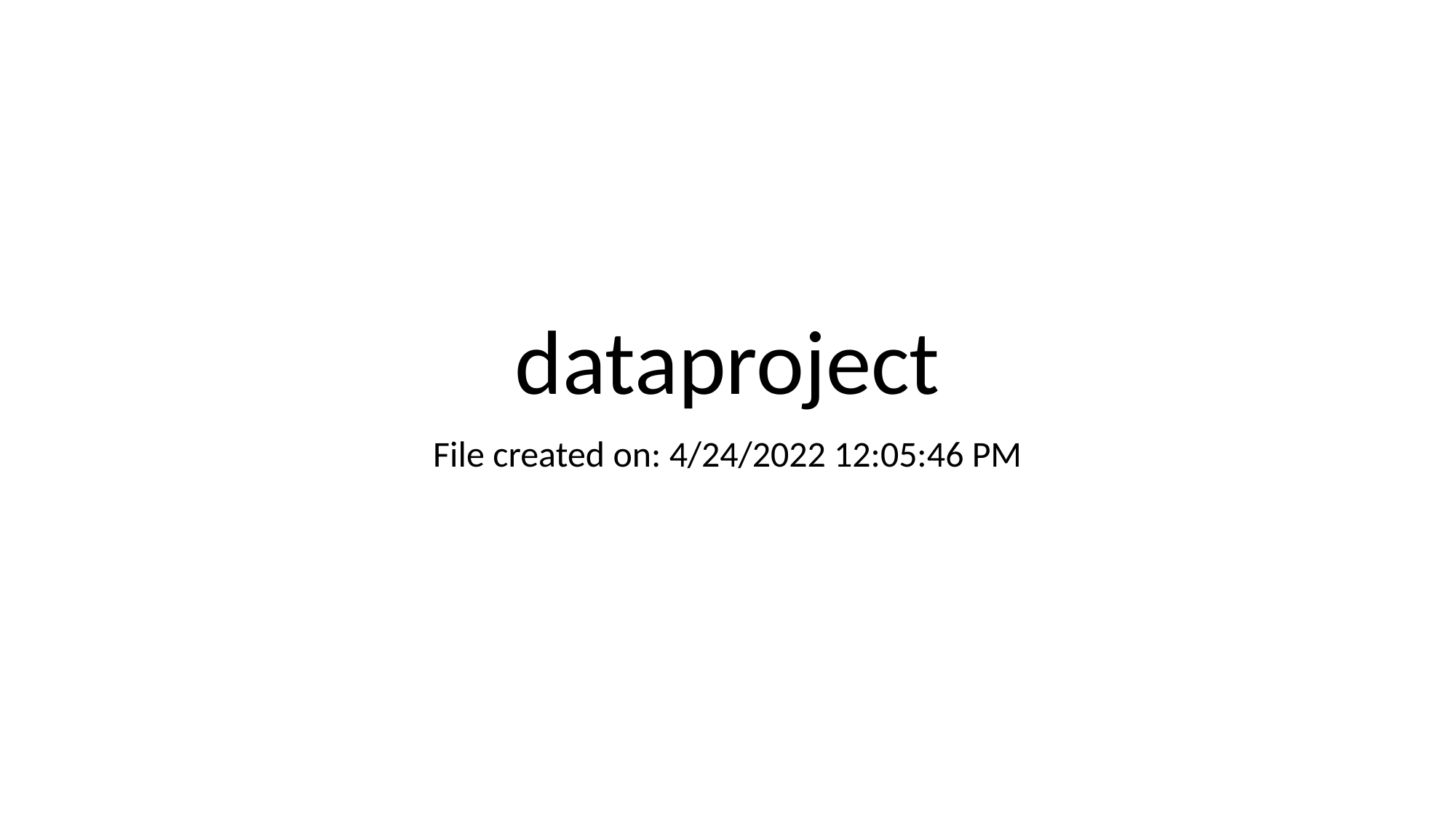

# dataproject
File created on: 4/24/2022 12:05:46 PM